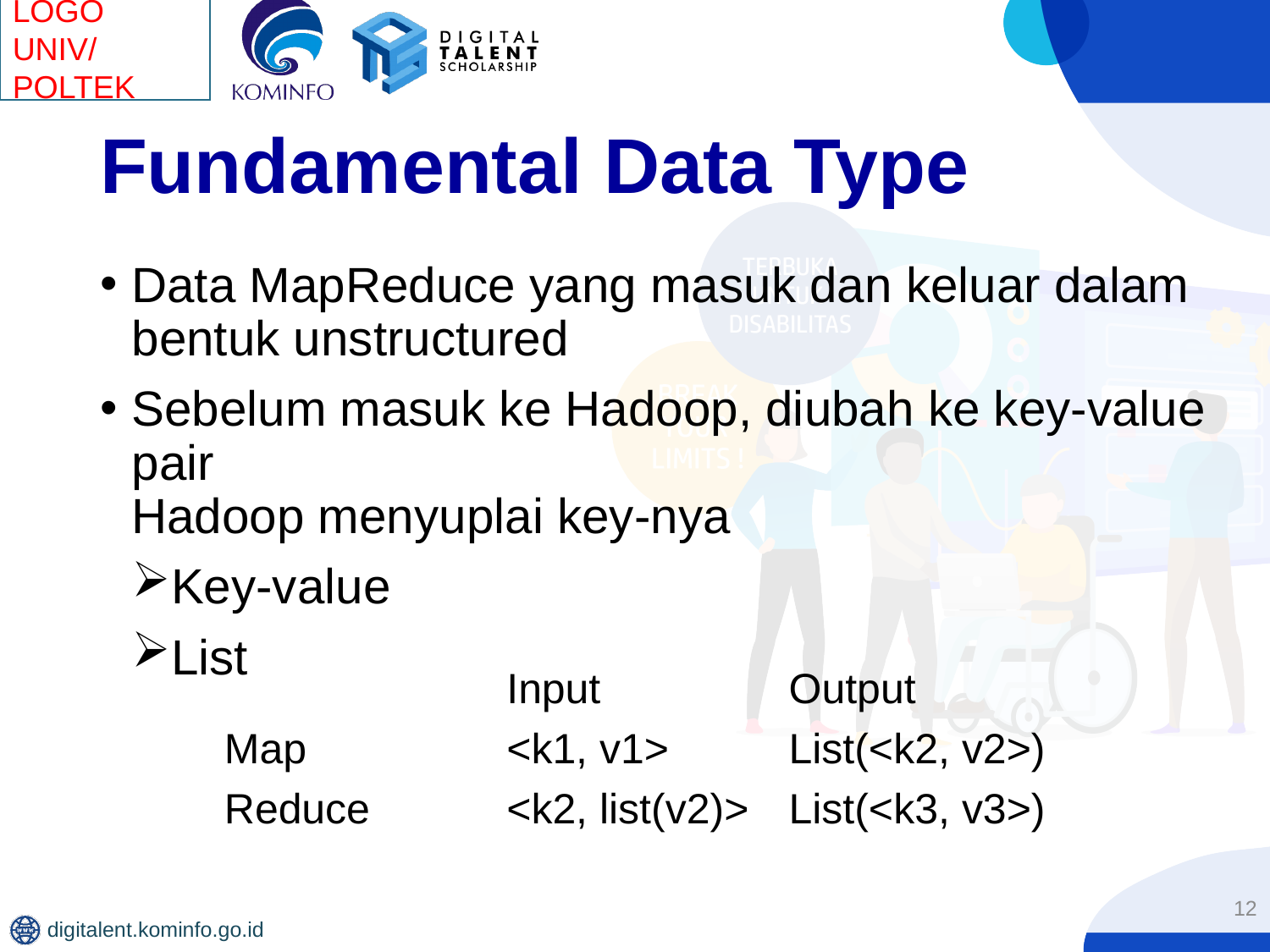

# Fundamental Data Type
Data MapReduce yang masuk dan keluar dalam bentuk unstructured
Sebelum masuk ke Hadoop, diubah ke key-value pair
Hadoop menyuplai key-nya
Key-value
List

|  | Input | Output |
| --- | --- | --- |
| Map | <k1, v1> | List(<k2, v2>) |
| Reduce | <k2, list(v2)> | List(<k3, v3>) |
12